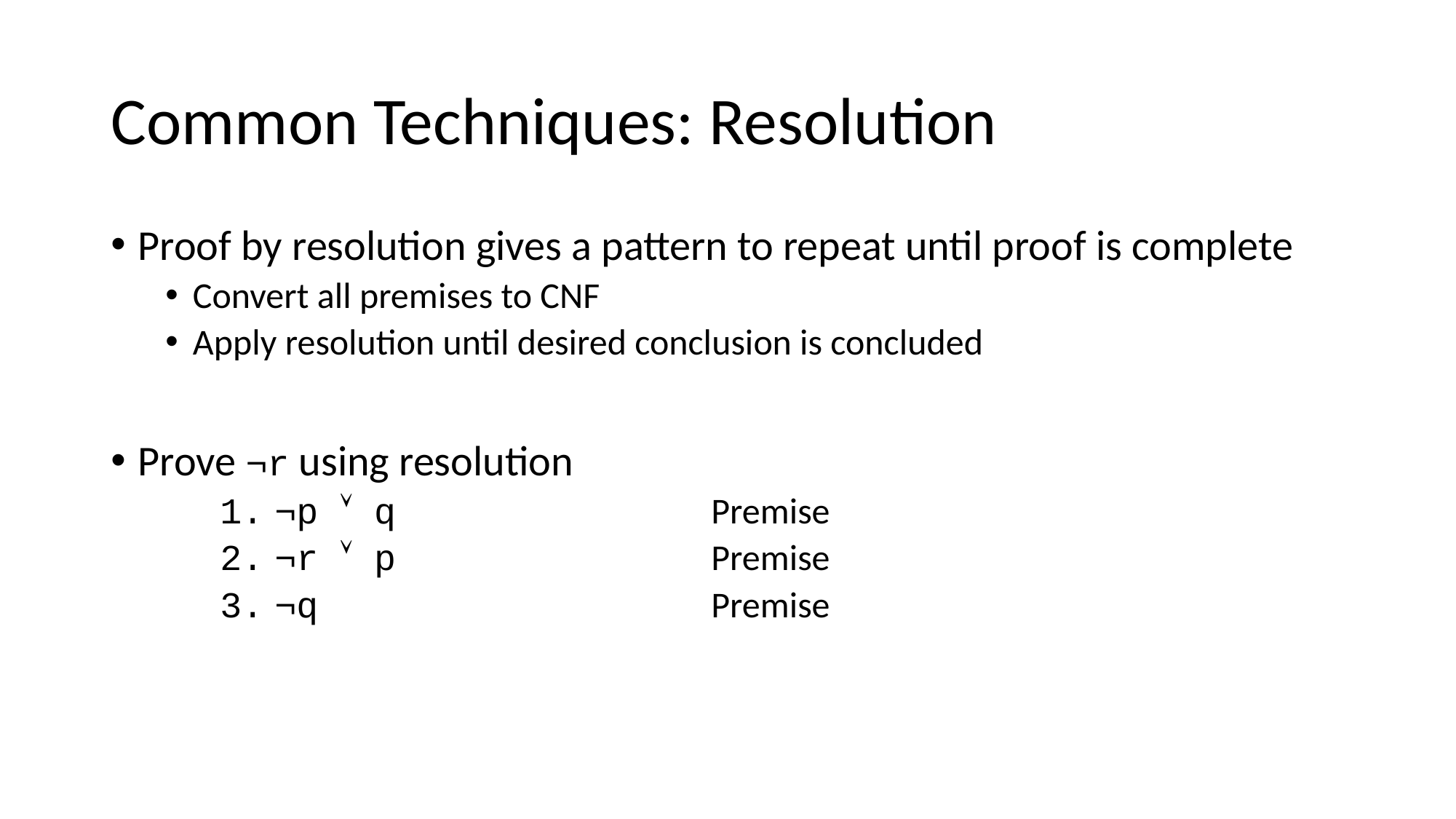

# Common Techniques: Resolution
Proof by resolution gives a pattern to repeat until proof is complete
Convert all premises to CNF
Apply resolution until desired conclusion is concluded

Prove ¬r using resolution
¬p ∨ q			Premise
¬r ∨ p			Premise
¬q				Premise